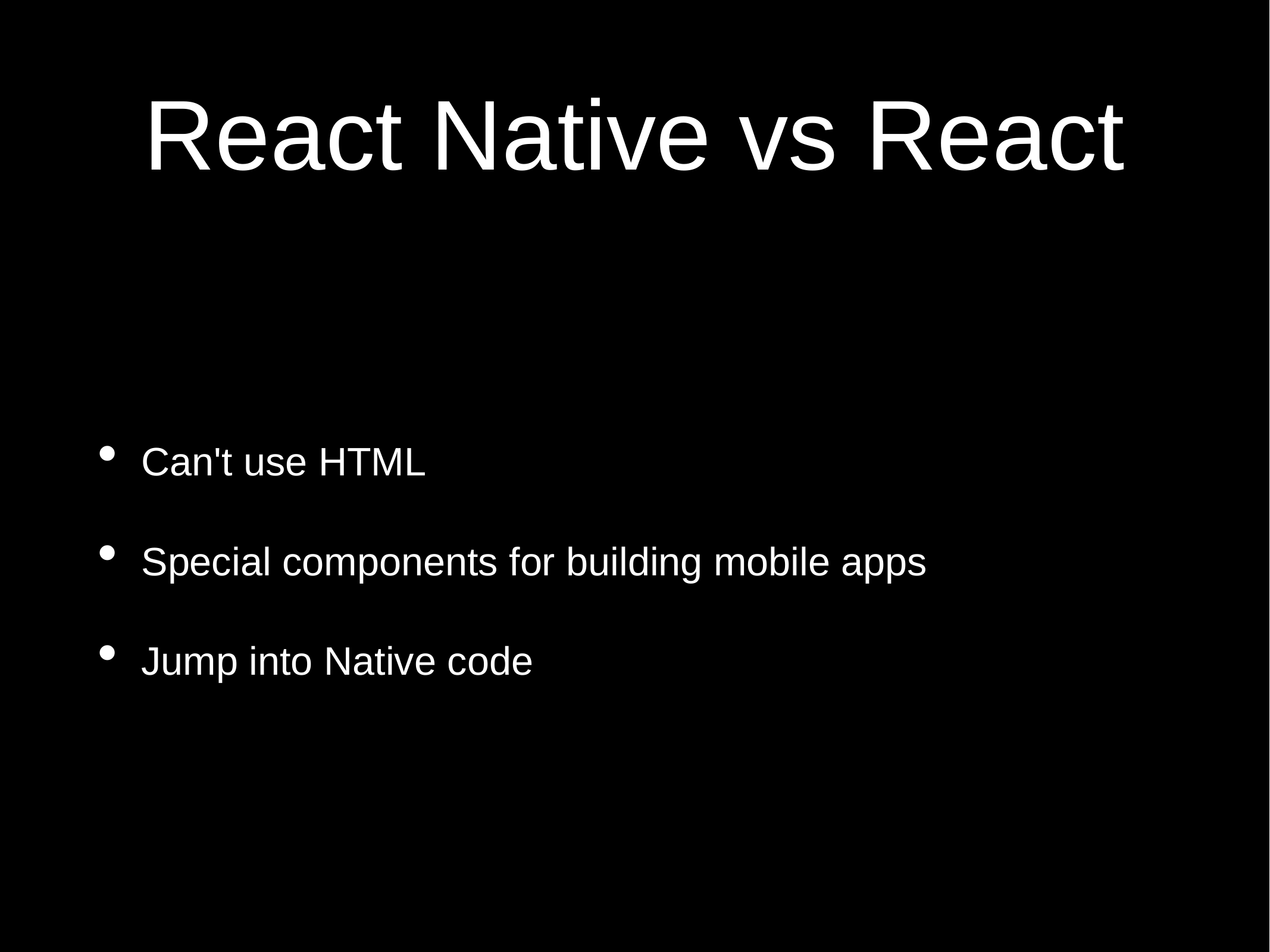

# React Native vs React
Can't use HTML
Special components for building mobile apps
Jump into Native code